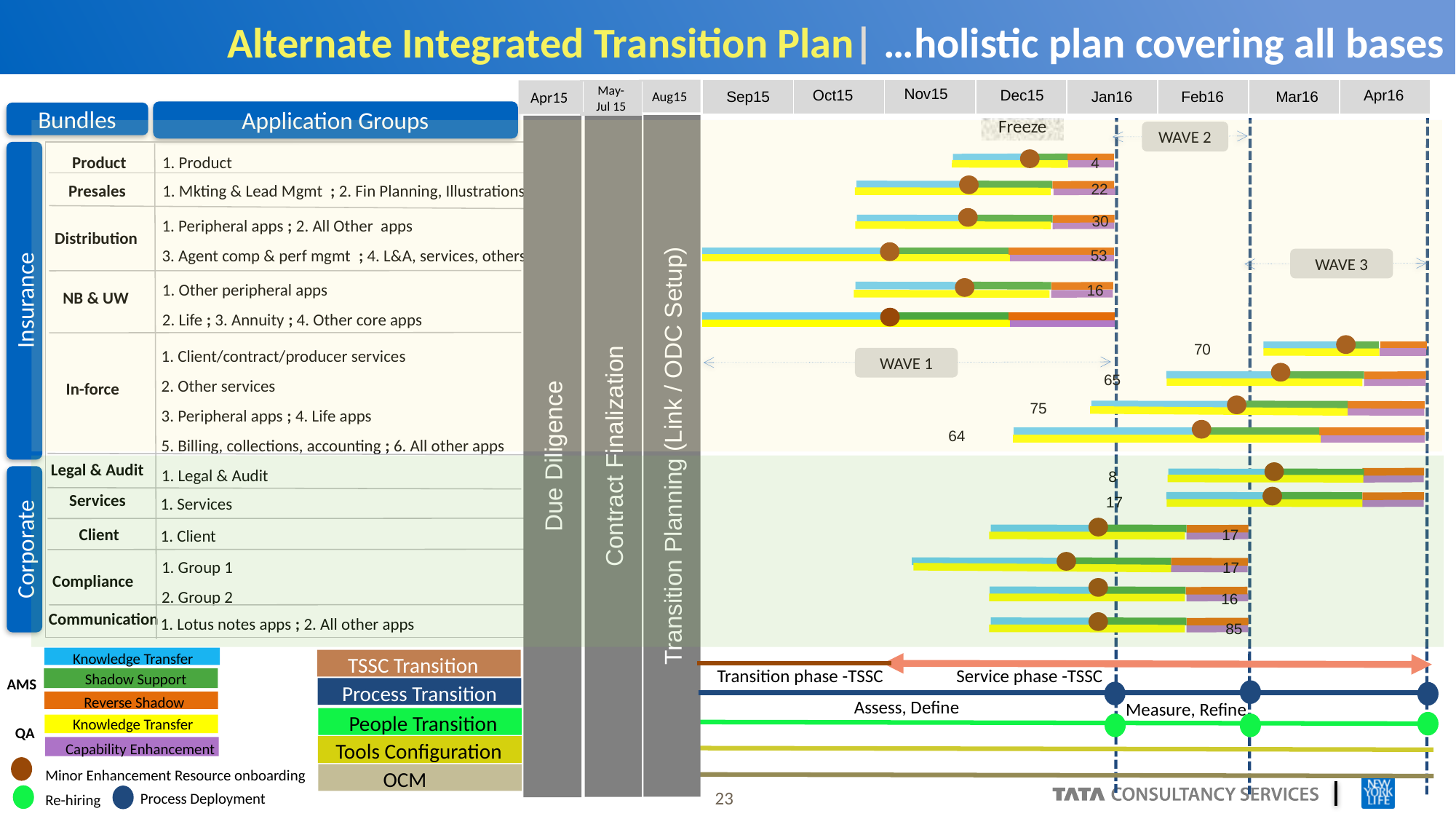

# Alternate Integrated Transition Plan| …holistic plan covering all bases

Nov15
|  |  |  |  |  |  |  |  |
| --- | --- | --- | --- | --- | --- | --- | --- |
Aug15
May-
Jul 15
Dec15
Oct15
Apr15
Apr16
Sep15
Jan16
Feb16
Mar16
Application Groups
Bundles
Freeze
Transition Planning (Link / ODC Setup)
Contract Finalization
Due Diligence

WAVE 2
1. Product
Insurance

Product
4

1. Mkting & Lead Mgmt  ; 2. Fin Planning, Illustrations
22
Presales

1. Peripheral apps ; 2. All Other  apps
3. Agent comp & perf mgmt  ; 4. L&A, services, others
30

Distribution
53

WAVE 3
1. Other peripheral apps
2. Life ; 3. Annuity ; 4. Other core apps
16

NB & UW
27

1. Client/contract/producer services
2. Other services
3. Peripheral apps ; 4. Life apps
5. Billing, collections, accounting ; 6. All other apps
70

WAVE 1

65
In-force
75

64
Legal & Audit
1. Legal & Audit

8

Corporate
1. Services
Services

17
1. Client

Client
17
1. Group 1
2. Group 2

17
Compliance

16
1. Lotus notes apps ; 2. All other apps
Communication

85
Knowledge Transfer
TSSC Transition

Service phase -TSSC
Transition phase -TSSC
Shadow Support
AMS
Process Transition

Reverse Shadow
Assess, Define

Measure, Refine
People Transition

Knowledge Transfer

QA

Tools Configuration

Capability Enhancement

OCM

Minor Enhancement Resource onboarding

Process Deployment
Re-hiring